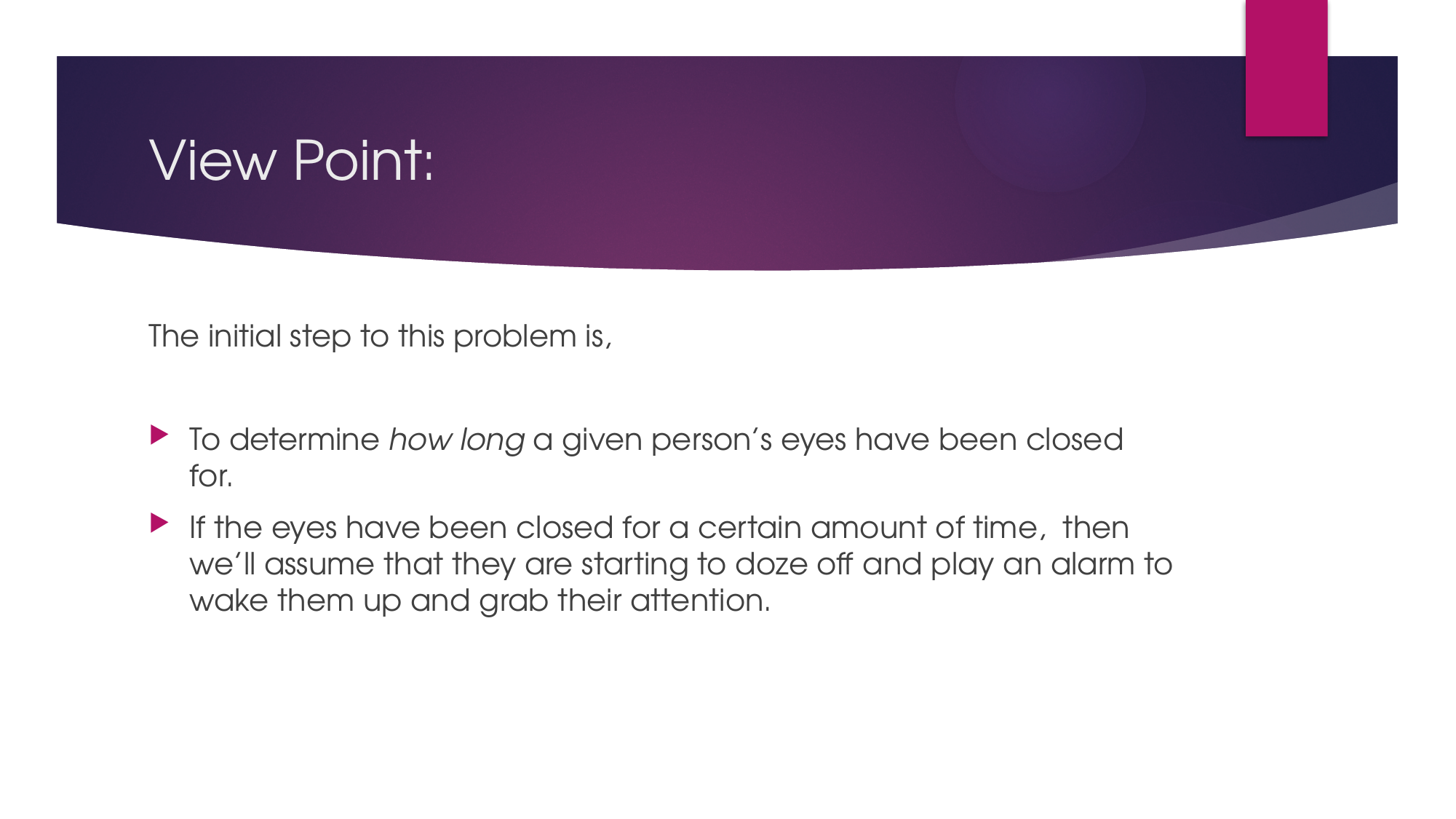

# View Point:
The initial step to this problem is,

To determine how long a given person’s eyes have been closed for.
If the eyes have been closed for a certain amount of time,  then we’ll assume that they are starting to doze off and play an alarm to wake them up and grab their attention.